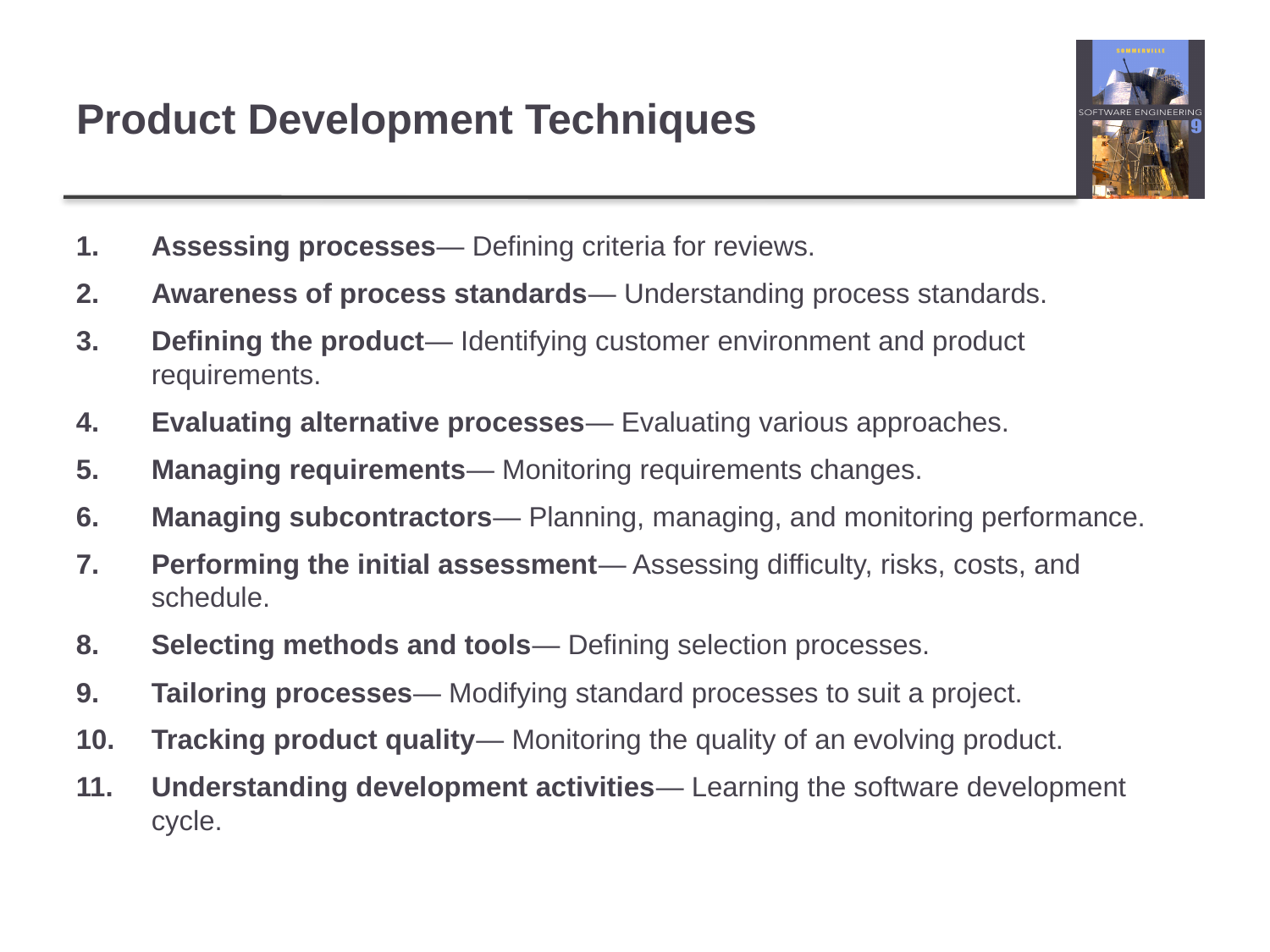

# Product Development Techniques
Assessing processes— Defining criteria for reviews.
Awareness of process standards— Understanding process standards.
Defining the product— Identifying customer environment and product requirements.
Evaluating alternative processes— Evaluating various approaches.
Managing requirements— Monitoring requirements changes.
Managing subcontractors— Planning, managing, and monitoring performance.
Performing the initial assessment— Assessing difficulty, risks, costs, and schedule.
Selecting methods and tools— Defining selection processes.
Tailoring processes— Modifying standard processes to suit a project.
Tracking product quality— Monitoring the quality of an evolving product.
Understanding development activities— Learning the software development cycle.